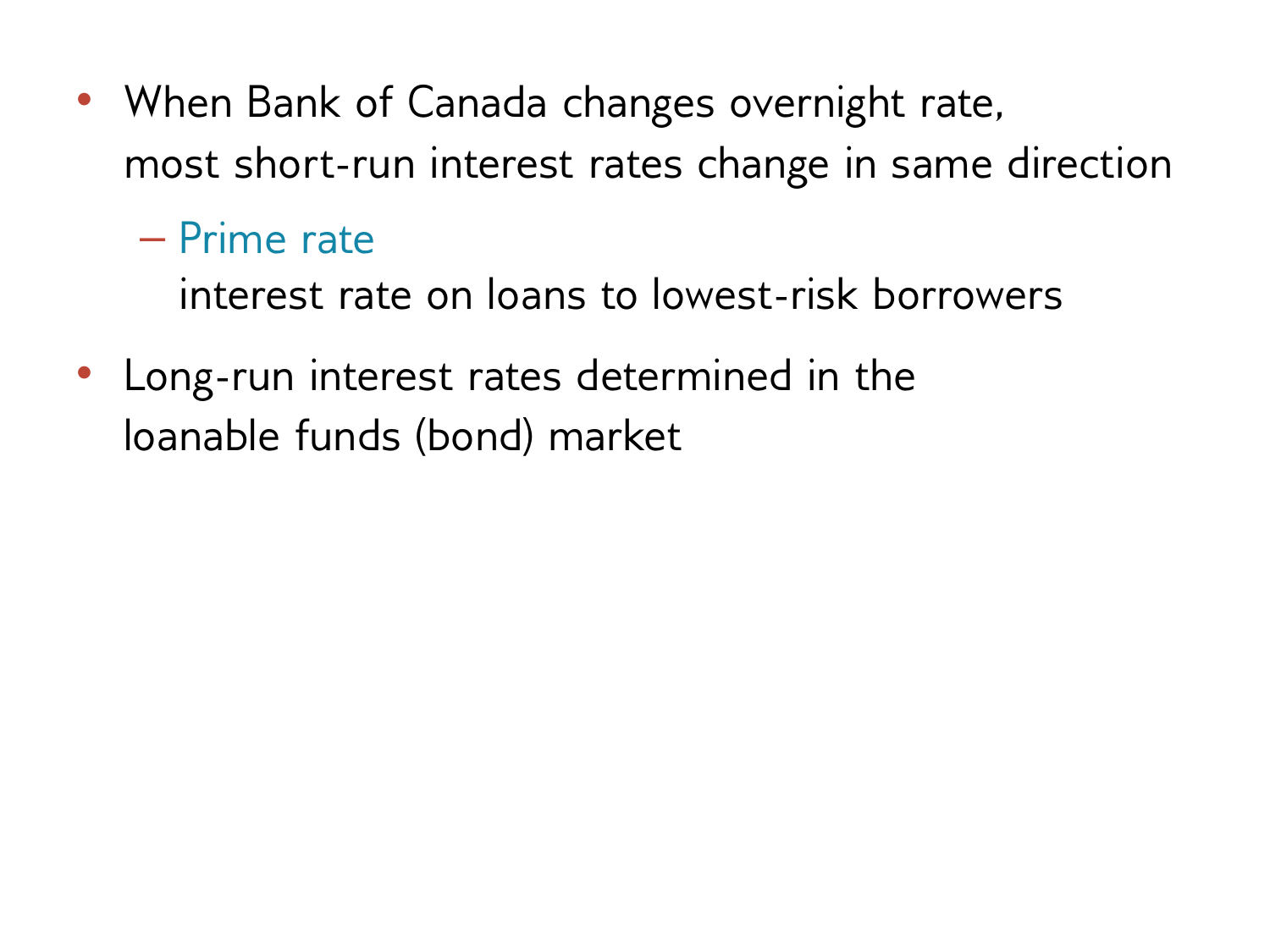

When Bank of Canada changes overnight rate,
most short-run interest rates change in same direction
Prime rate
interest rate on loans to lowest-risk borrowers
Long-run interest rates determined in the
loanable funds (bond) market